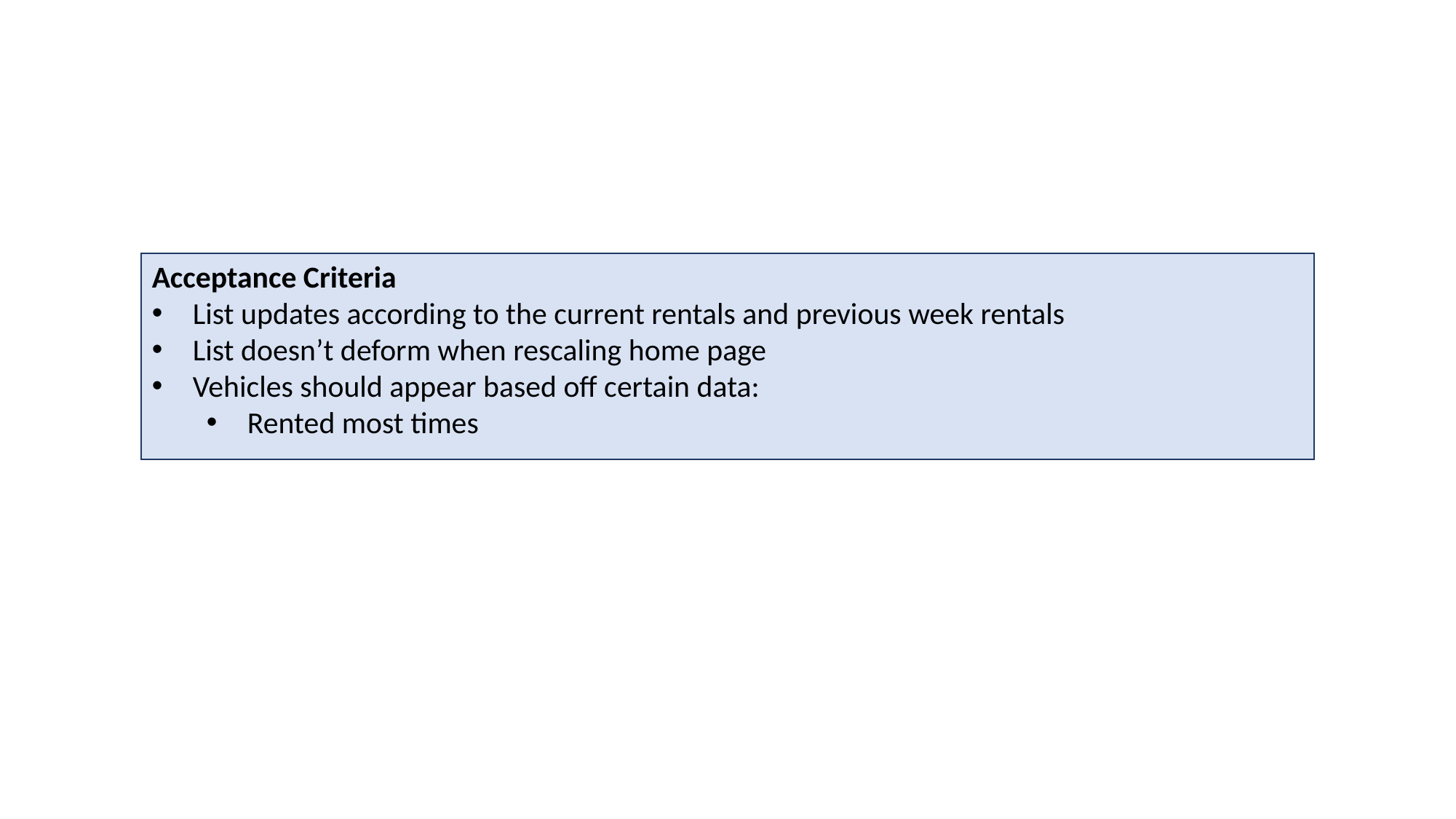

Acceptance Criteria
List updates according to the current rentals and previous week rentals
List doesn’t deform when rescaling home page
Vehicles should appear based off certain data:
Rented most times